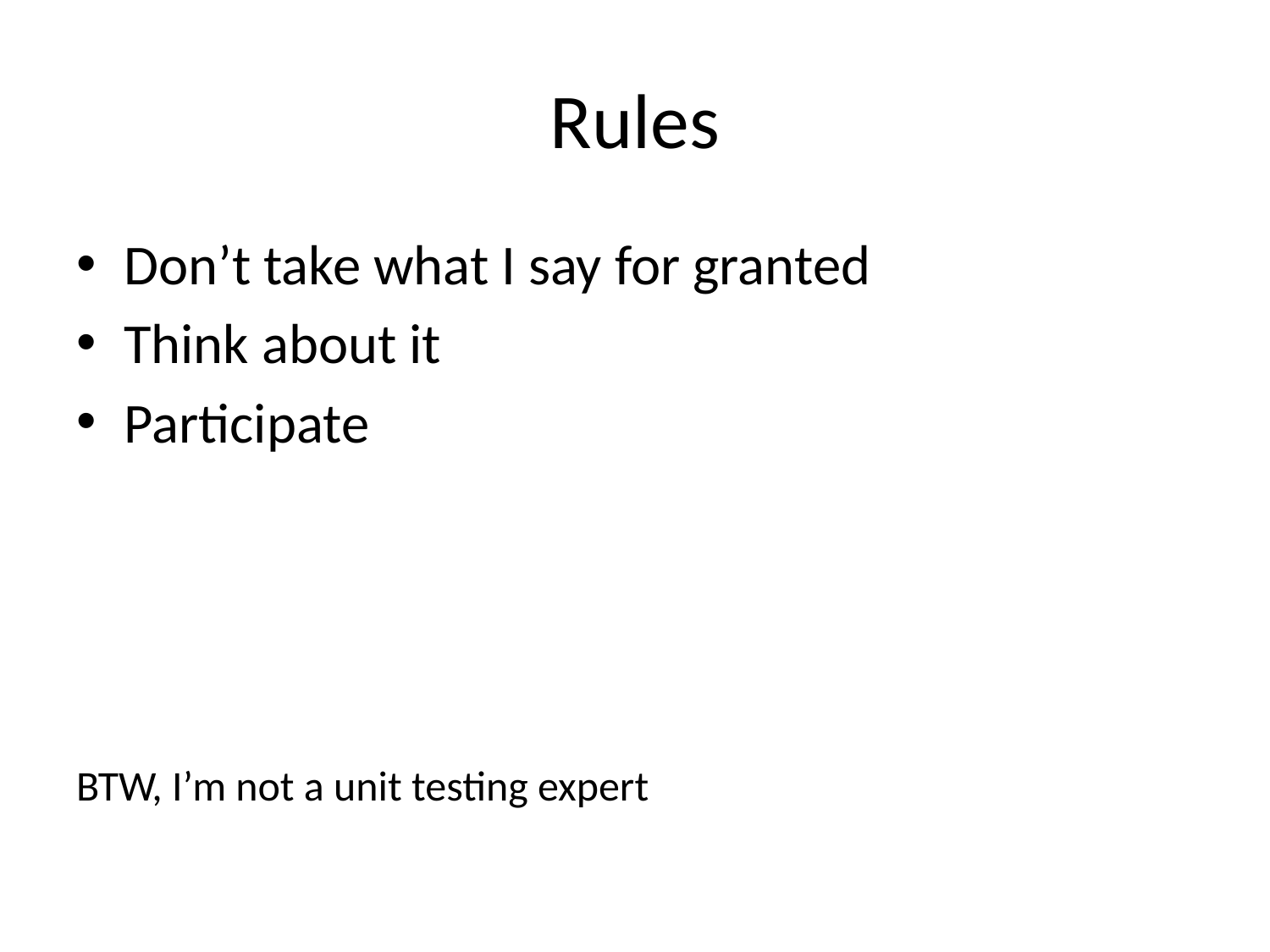

# Rules
Don’t take what I say for granted
Think about it
Participate

BTW, I’m not a unit testing expert